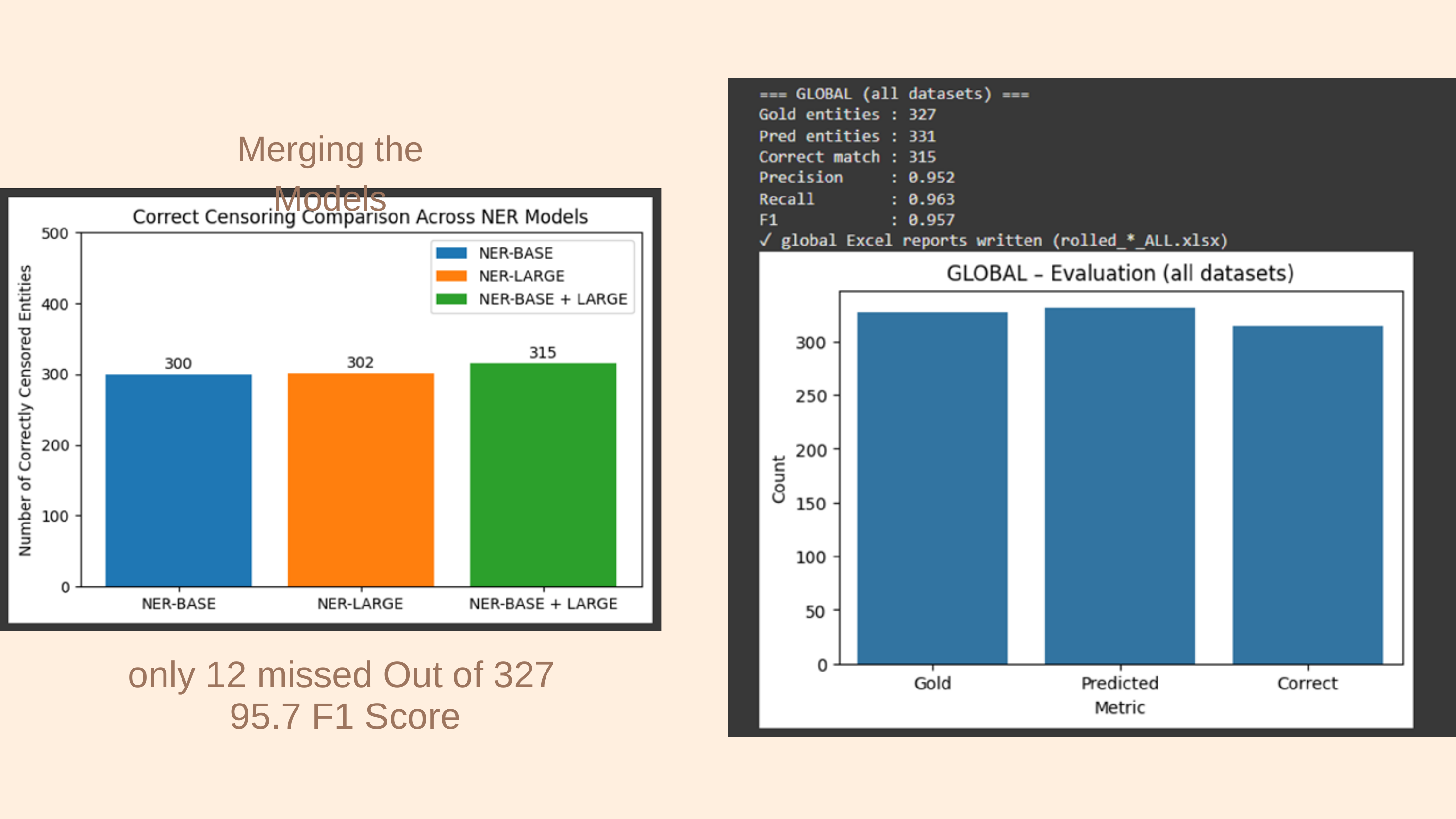

Merging the Models

only 12 missed Out of 327
          95.7 F1 Score